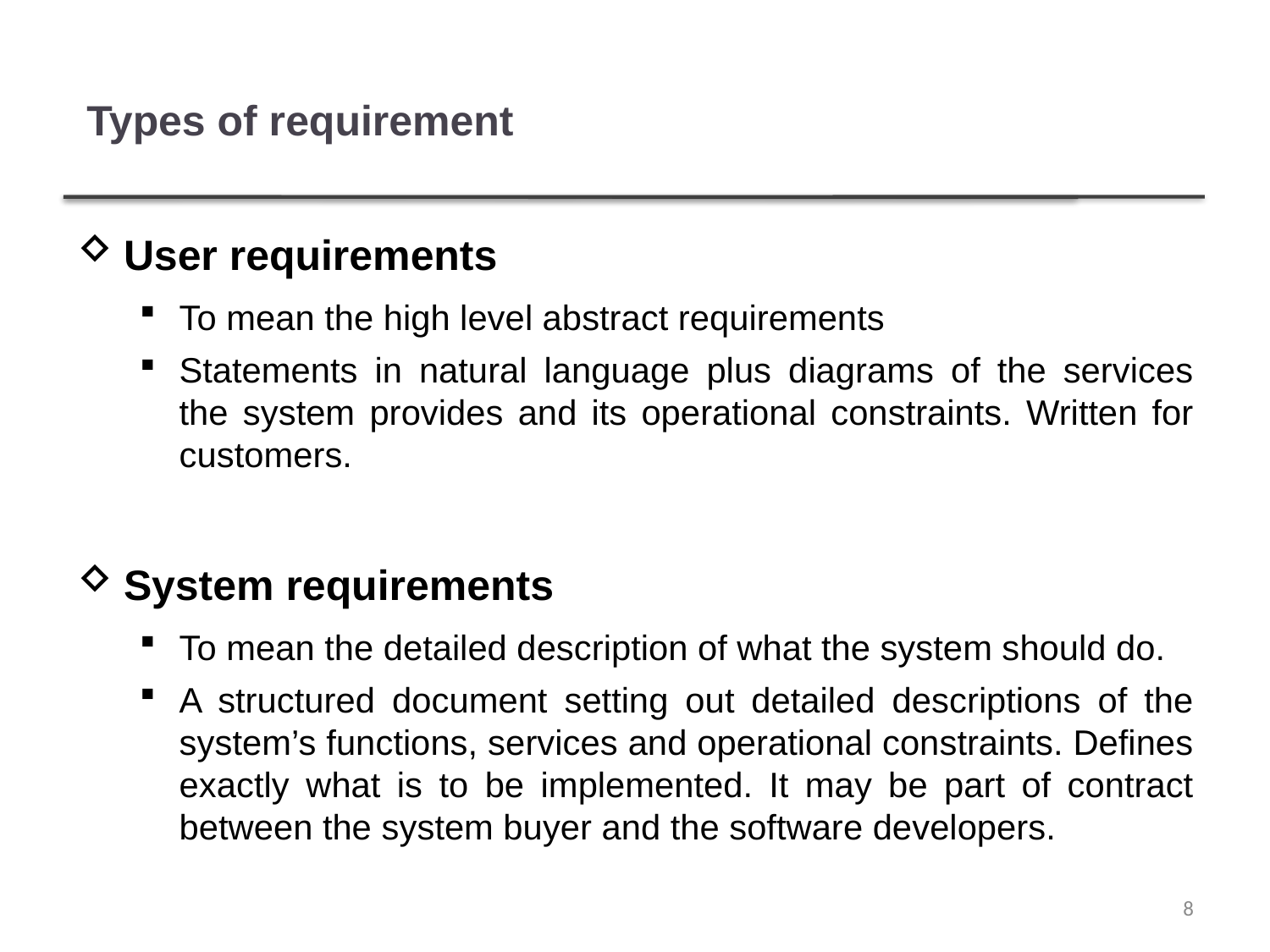

# Types of requirement
User requirements
To mean the high level abstract requirements
Statements in natural language plus diagrams of the services the system provides and its operational constraints. Written for customers.

System requirements
To mean the detailed description of what the system should do.
A structured document setting out detailed descriptions of the system’s functions, services and operational constraints. Defines exactly what is to be implemented. It may be part of contract between the system buyer and the software developers.
8